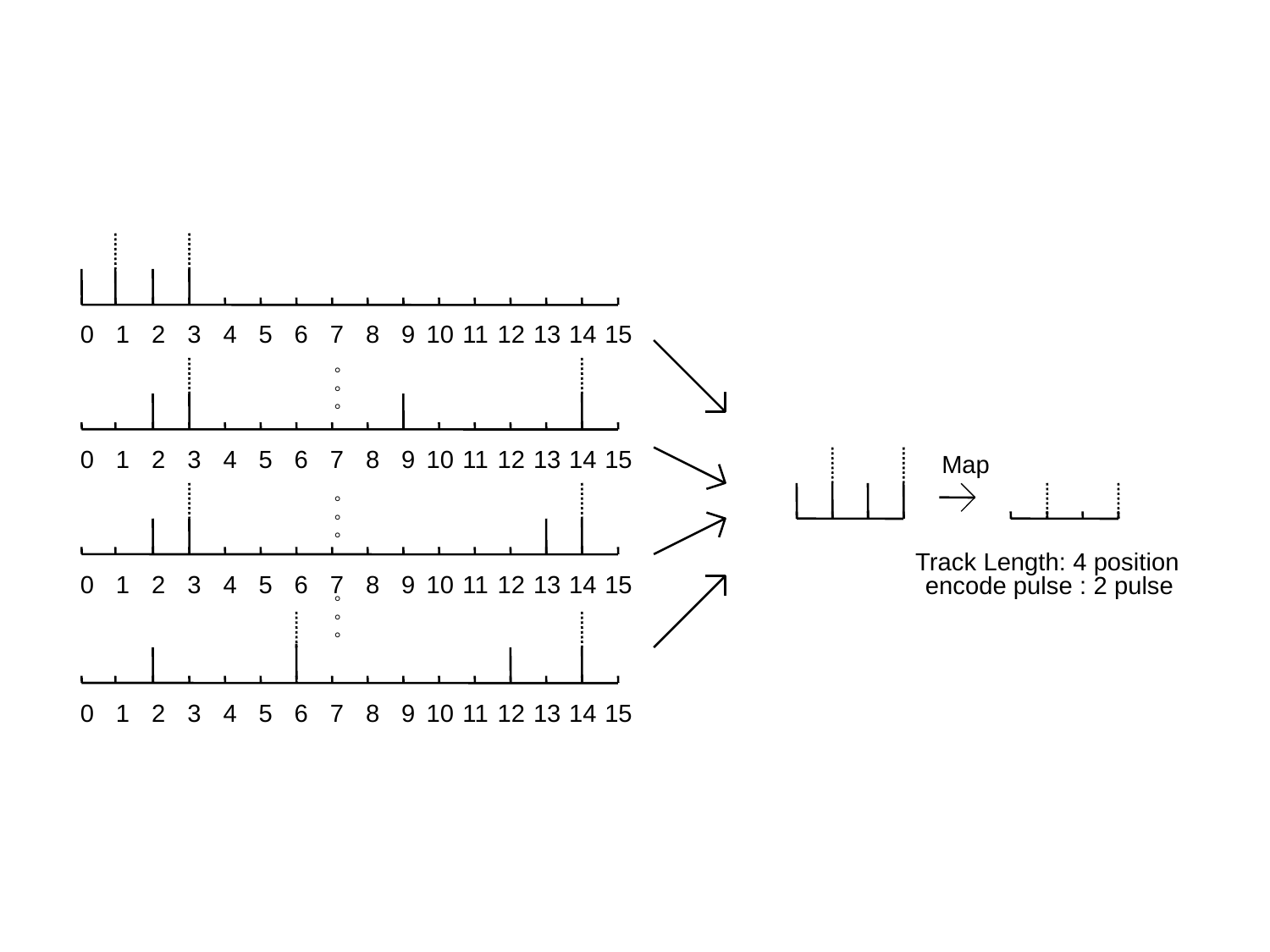

0
1
2
3
4
5
6
7
8
9
10
11
12
13
14
15

。

。

。

0
1
2
3
4
5
6
7
8
9
10
11
12
13
14
15

Map

。

。

。
Track Length: 4 position

13
14
15
0
1
2
3
4
5
6
7
8
9
10
11
12
encode pulse : 2 pulse

。
。

。

0
1
2
3
4
5
6
7
8
9
10
11
12
13
14
15